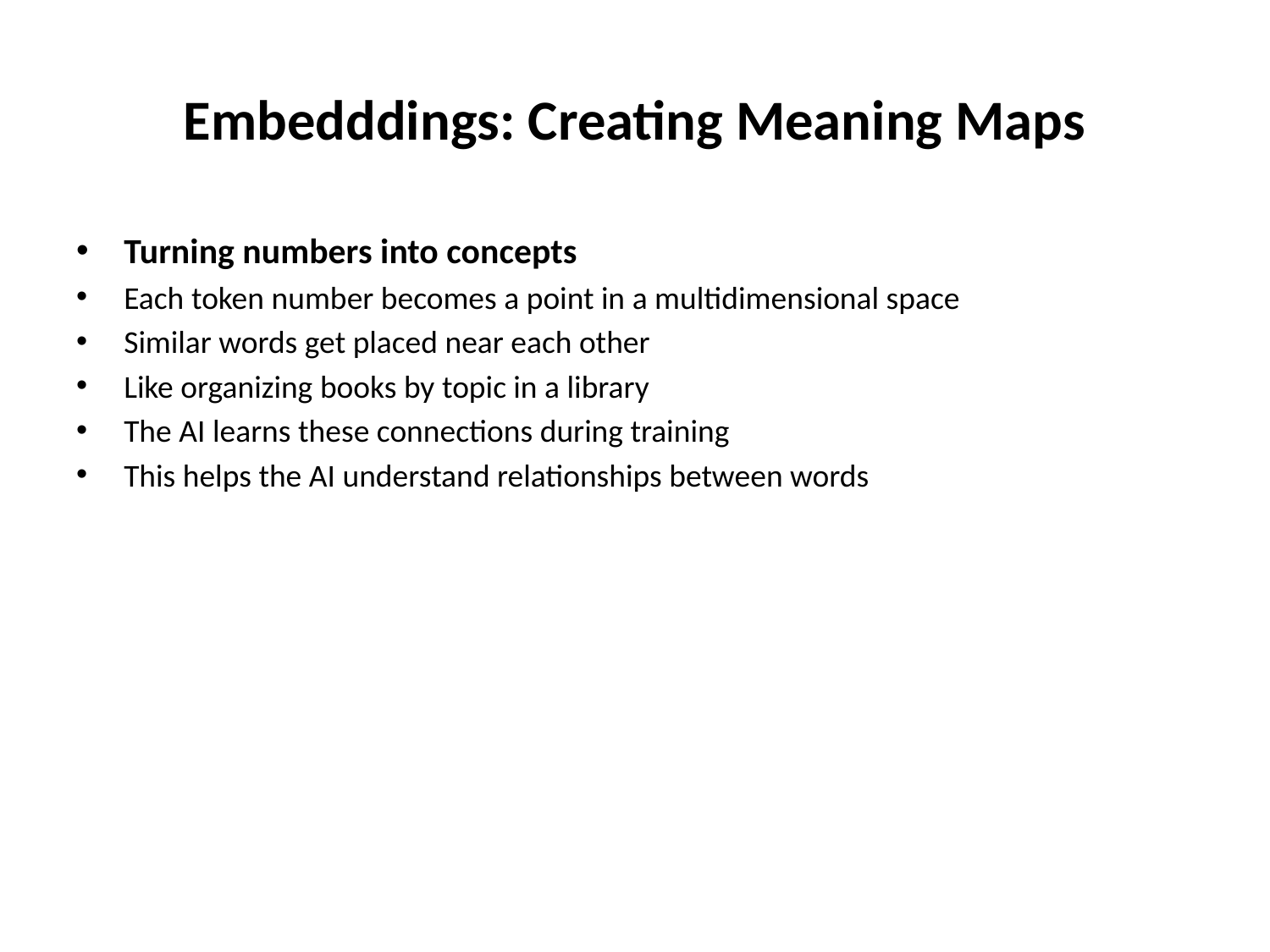

# Embedddings: Creating Meaning Maps
Turning numbers into concepts
Each token number becomes a point in a multidimensional space
Similar words get placed near each other
Like organizing books by topic in a library
The AI learns these connections during training
This helps the AI understand relationships between words